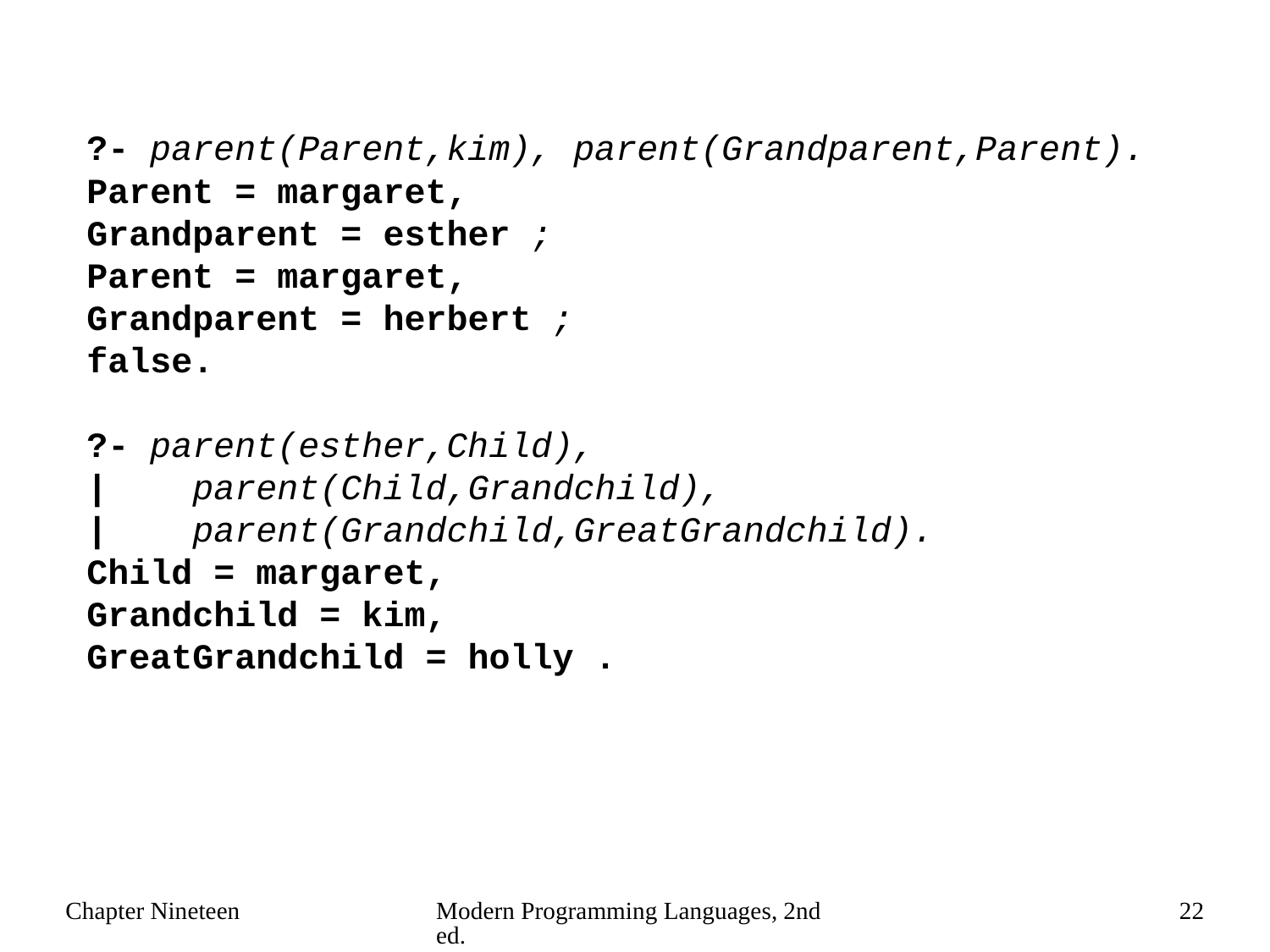

?- parent(Parent,kim), parent(Grandparent,Parent).
Parent = margaret,
Grandparent = esther ;
Parent = margaret,
Grandparent = herbert ;
false.
?- parent(esther,Child),
|    parent(Child,Grandchild),
|    parent(Grandchild,GreatGrandchild).
Child = margaret,
Grandchild = kim,
GreatGrandchild = holly .
Chapter Nineteen
Modern Programming Languages, 2nd ed.
22